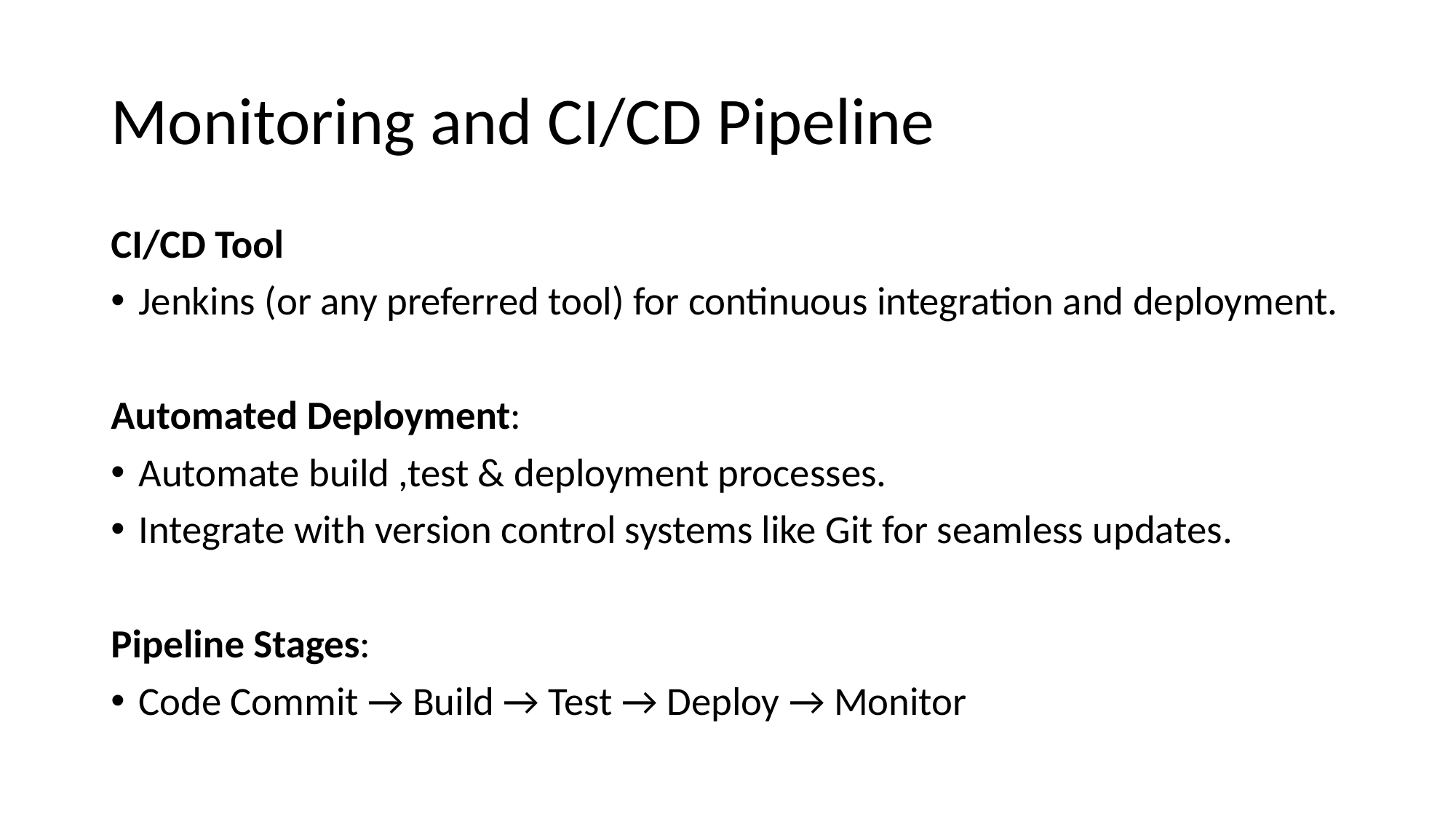

# Monitoring and CI/CD Pipeline
CI/CD Tool
Jenkins (or any preferred tool) for continuous integration and deployment.

Automated Deployment:
Automate build ,test & deployment processes.
Integrate with version control systems like Git for seamless updates.

Pipeline Stages:
Code Commit → Build → Test → Deploy → Monitor